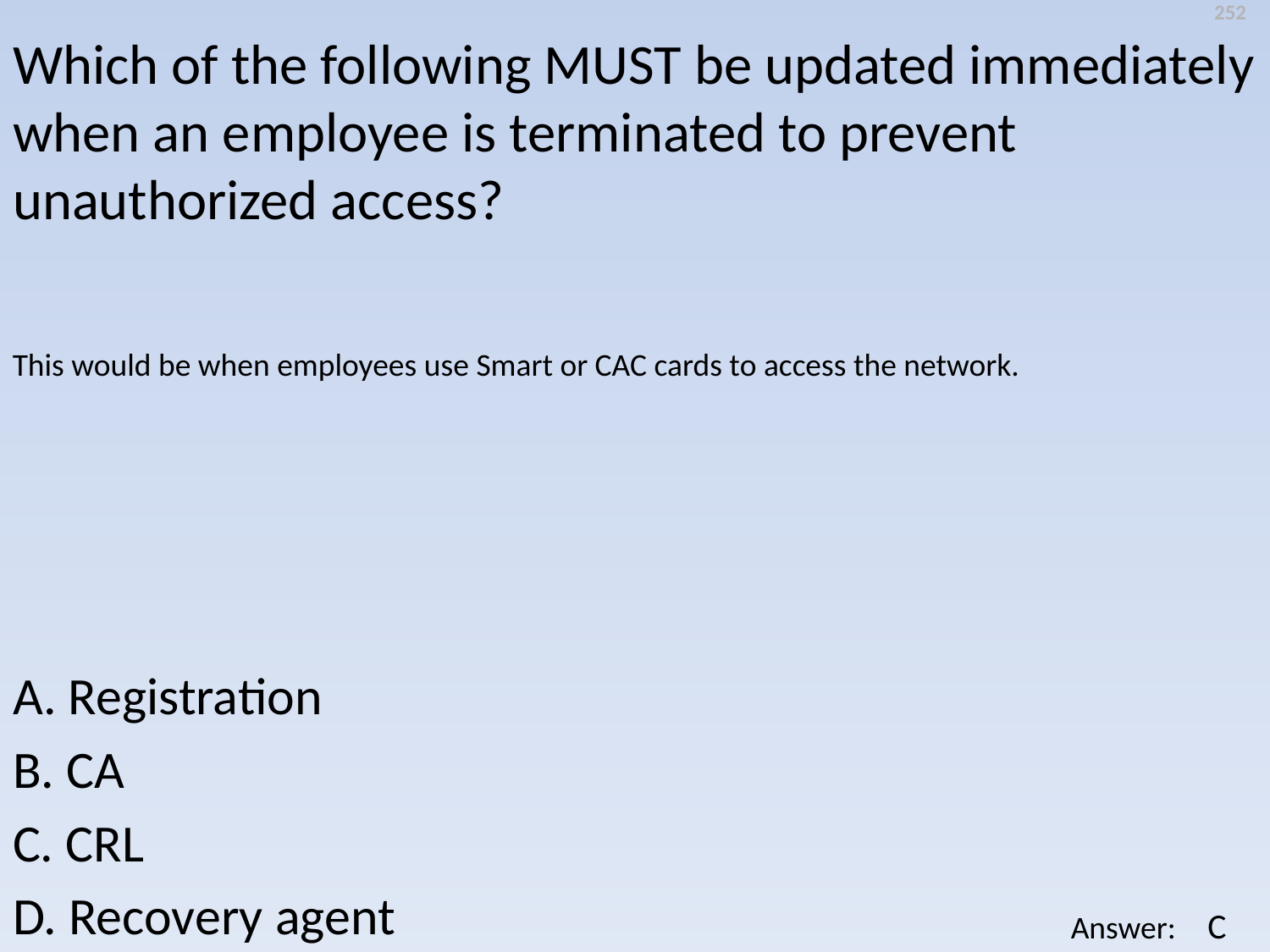

252
Which of the following MUST be updated immediately when an employee is terminated to prevent unauthorized access?
This would be when employees use Smart or CAC cards to access the network.
A. Registration
B. CA
C. CRL
D. Recovery agent
C